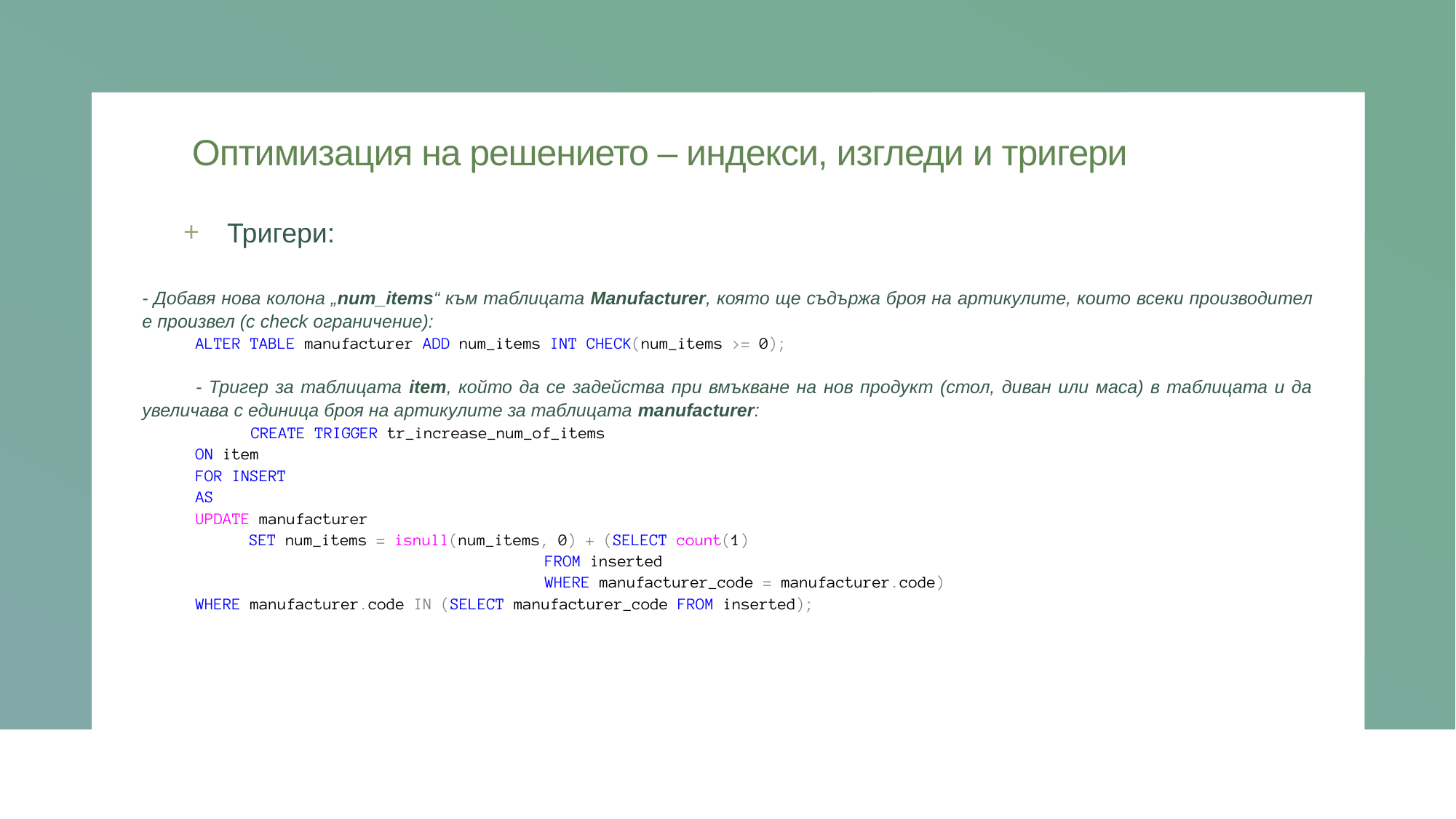

Оптимизация на решението – индекси, изгледи и тригери
Тригери:
- Добавя нова колона „num_items“ към таблицата Manufacturer, която ще съдържа броя на артикулите, които всеки производител е произвел (с check ограничение):
ALTER TABLE manufacturer ADD num_items INT CHECK(num_items >= 0);

- Тригер за таблицата item, който да се задейства при вмъкване на нов продукт (стол, диван или маса) в таблицата и да увеличава с единица броя на артикулите за таблицата manufacturer:
	CREATE TRIGGER tr_increase_num_of_items
ON item
FOR INSERT
AS
UPDATE manufacturer
SET num_items = isnull(num_items, 0) + (SELECT count(1)
   FROM inserted
   WHERE manufacturer_code = manufacturer.code)
WHERE manufacturer.code IN (SELECT manufacturer_code FROM inserted);